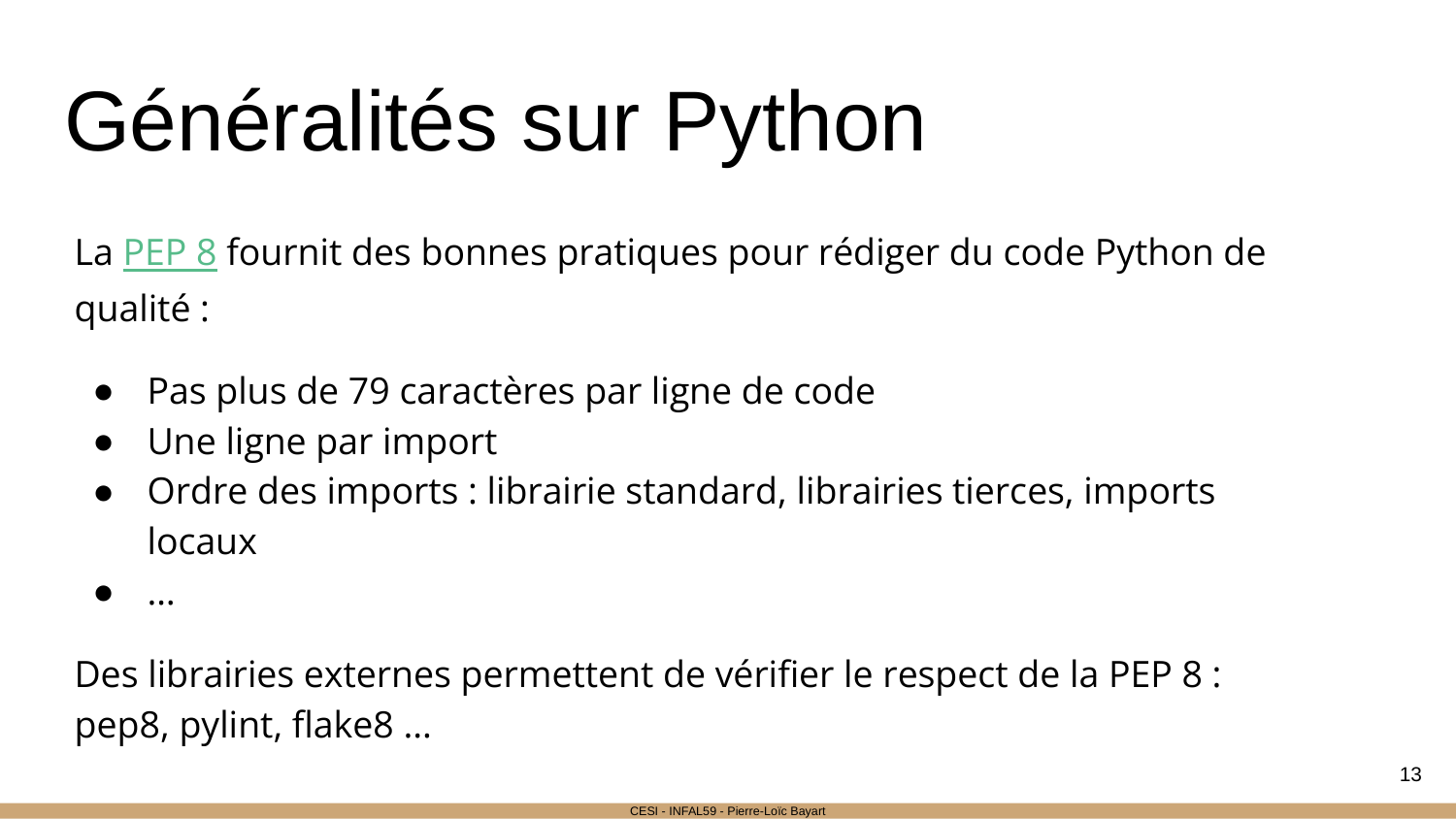

# Généralités sur Python
La PEP 8 fournit des bonnes pratiques pour rédiger du code Python de qualité :
Pas plus de 79 caractères par ligne de code
Une ligne par import
Ordre des imports : librairie standard, librairies tierces, imports locaux
…
Des librairies externes permettent de vérifier le respect de la PEP 8 : pep8, pylint, flake8 ...

13